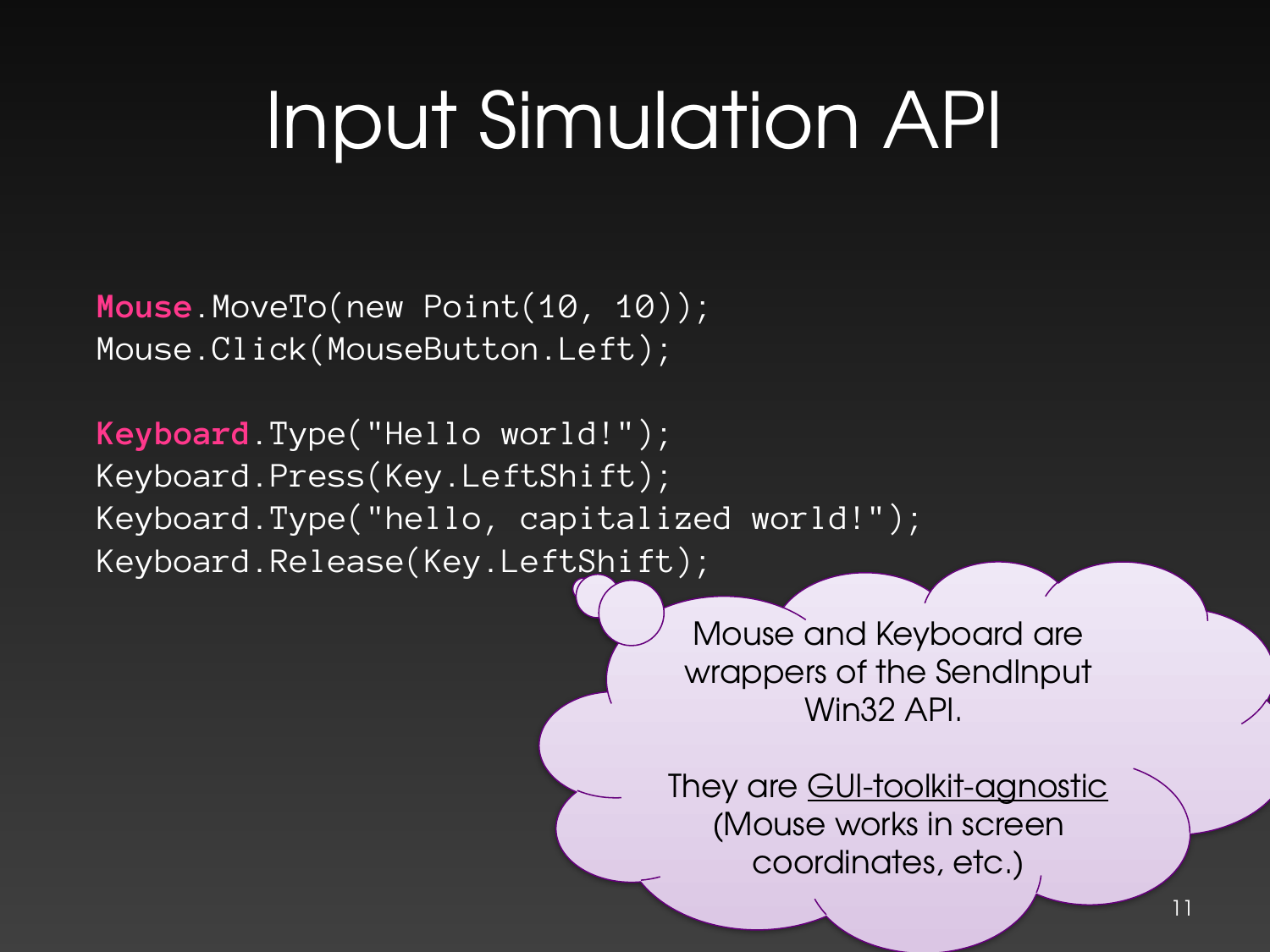

# Input Simulation API
Mouse.MoveTo(new Point(10, 10));
Mouse.Click(MouseButton.Left);

Keyboard.Type("Hello world!");
Keyboard.Press(Key.LeftShift);
Keyboard.Type("hello, capitalized world!");
Keyboard.Release(Key.LeftShift);
Mouse and Keyboard are wrappers of the SendInput Win32 API.

They are GUI-toolkit-agnostic (Mouse works in screen coordinates, etc.)
11